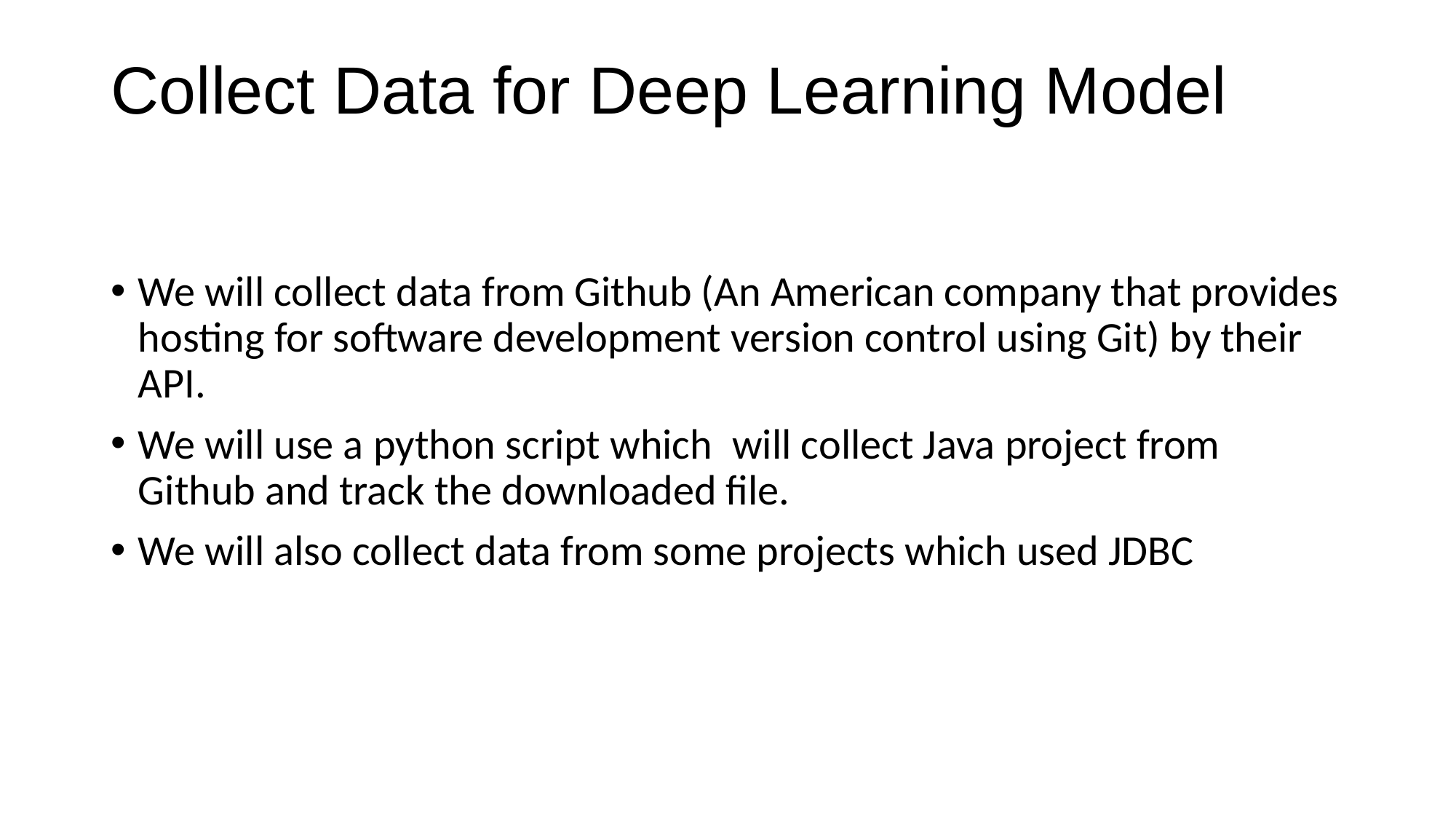

# Collect Data for Deep Learning Model
We will collect data from Github (An American company that provides hosting for software development version control using Git) by their API.
We will use a python script which  will collect Java project from Github and track the downloaded file.
We will also collect data from some projects which used JDBC